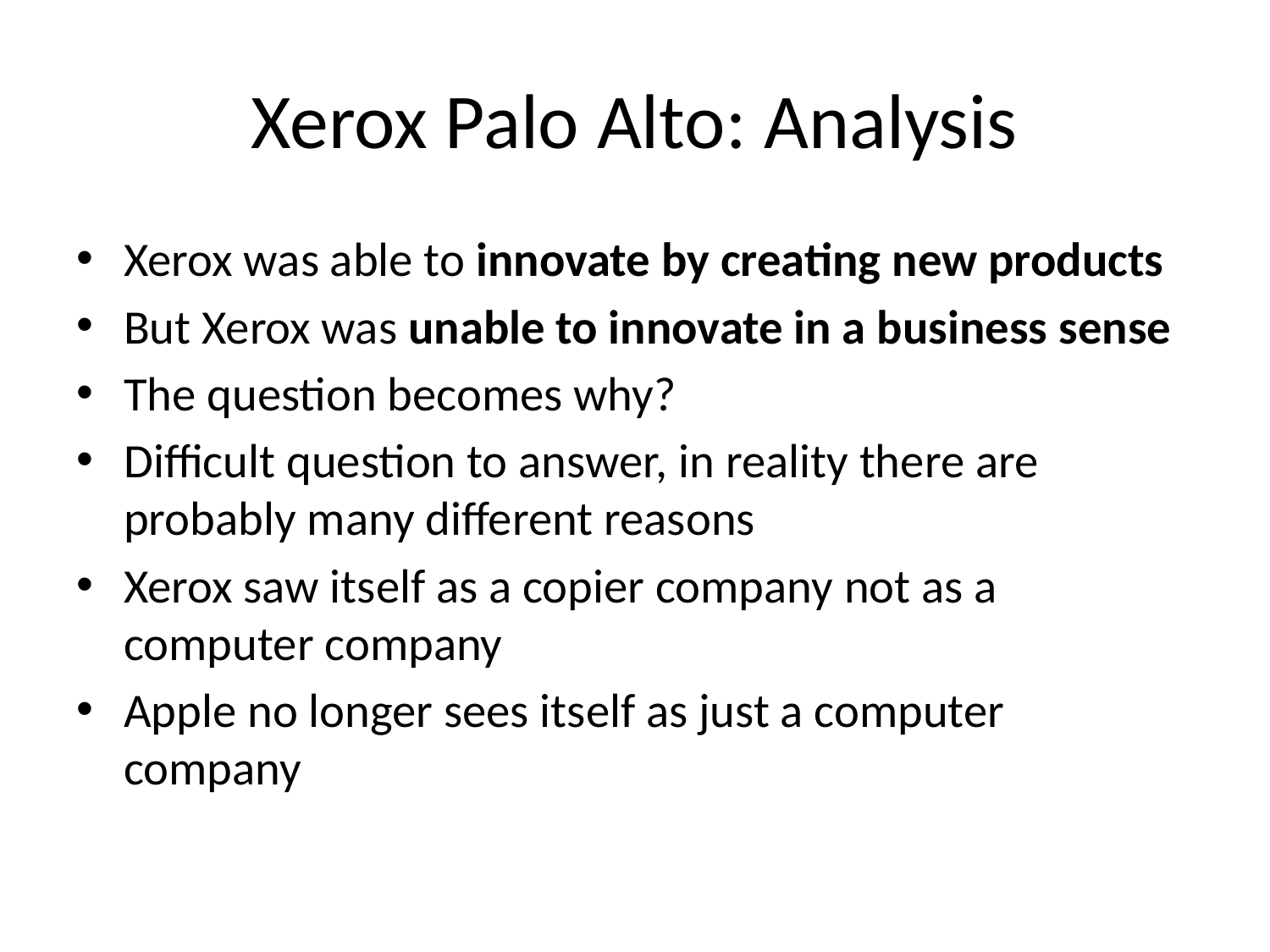

# Xerox Palo Alto: Analysis
Xerox was able to innovate by creating new products
But Xerox was unable to innovate in a business sense
The question becomes why?
Difficult question to answer, in reality there are probably many different reasons
Xerox saw itself as a copier company not as a computer company
Apple no longer sees itself as just a computer company